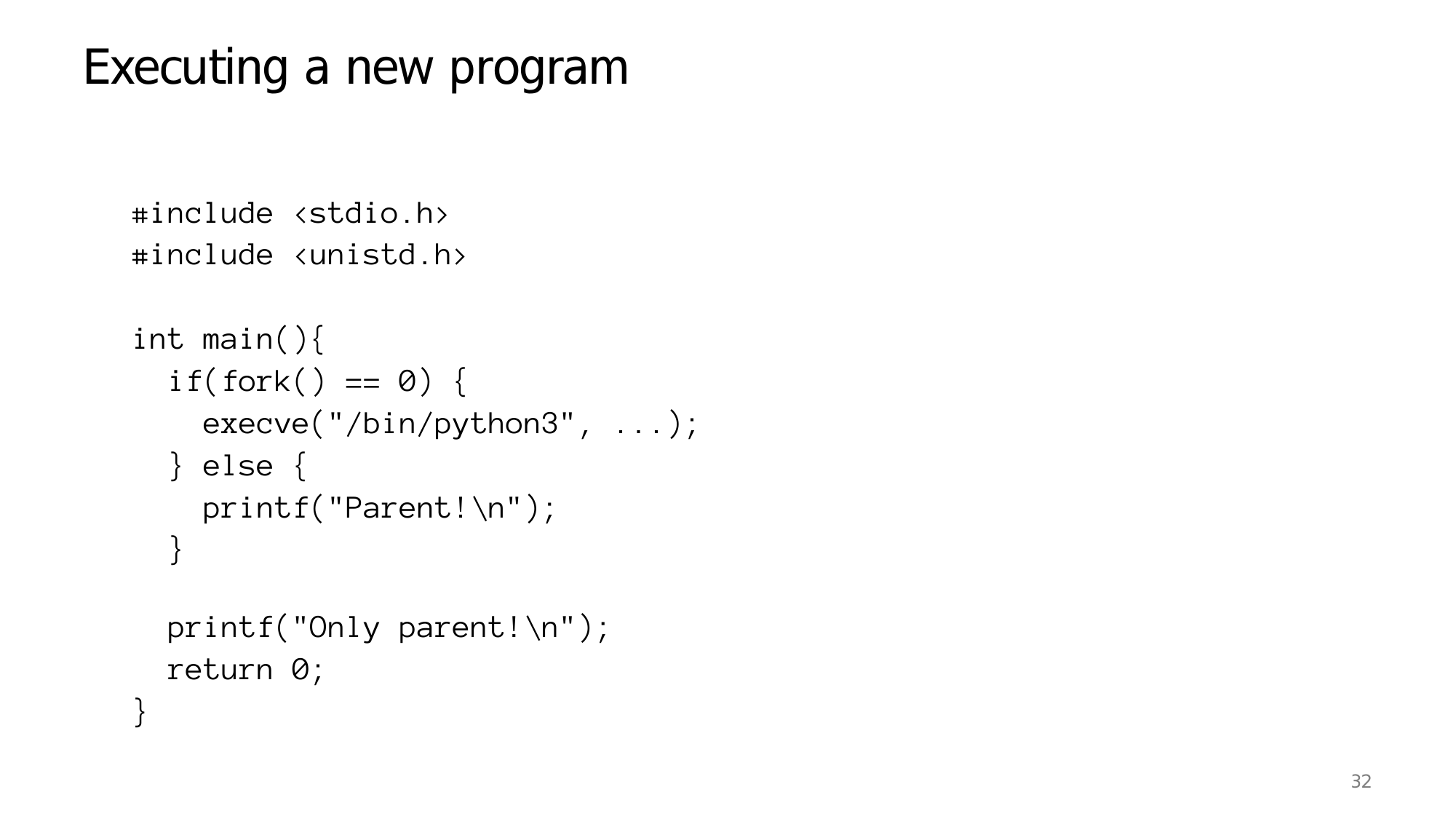

# Executing a new program

#include <stdio.h>
#include <unistd.h>

int main(){
  if(fork() == 0) {
    execve("/bin/python3", ...);
  } else {
    printf("Parent!\n");
  }
  printf("Only parent!\n");
  return 0;
}
32